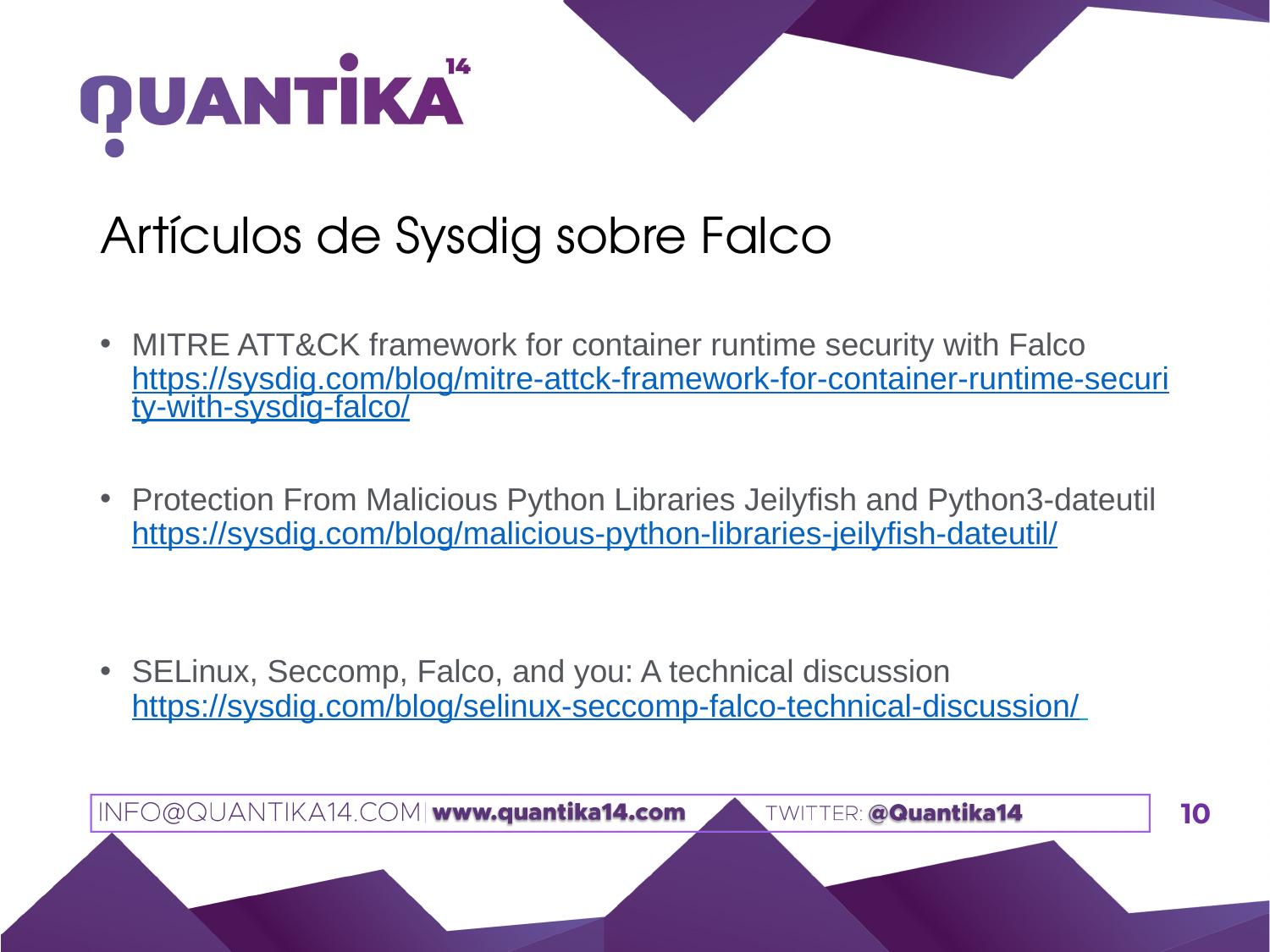

# Artículos de Sysdig sobre Falco
MITRE ATT&CK framework for container runtime security with Falco
https://sysdig.com/blog/mitre-attck-framework-for-container-runtime-security-with-sysdig-falco/
Protection From Malicious Python Libraries Jeilyfish and Python3-dateutil
https://sysdig.com/blog/malicious-python-libraries-jeilyfish-dateutil/
SELinux, Seccomp, Falco, and you: A technical discussion
https://sysdig.com/blog/selinux-seccomp-falco-technical-discussion/